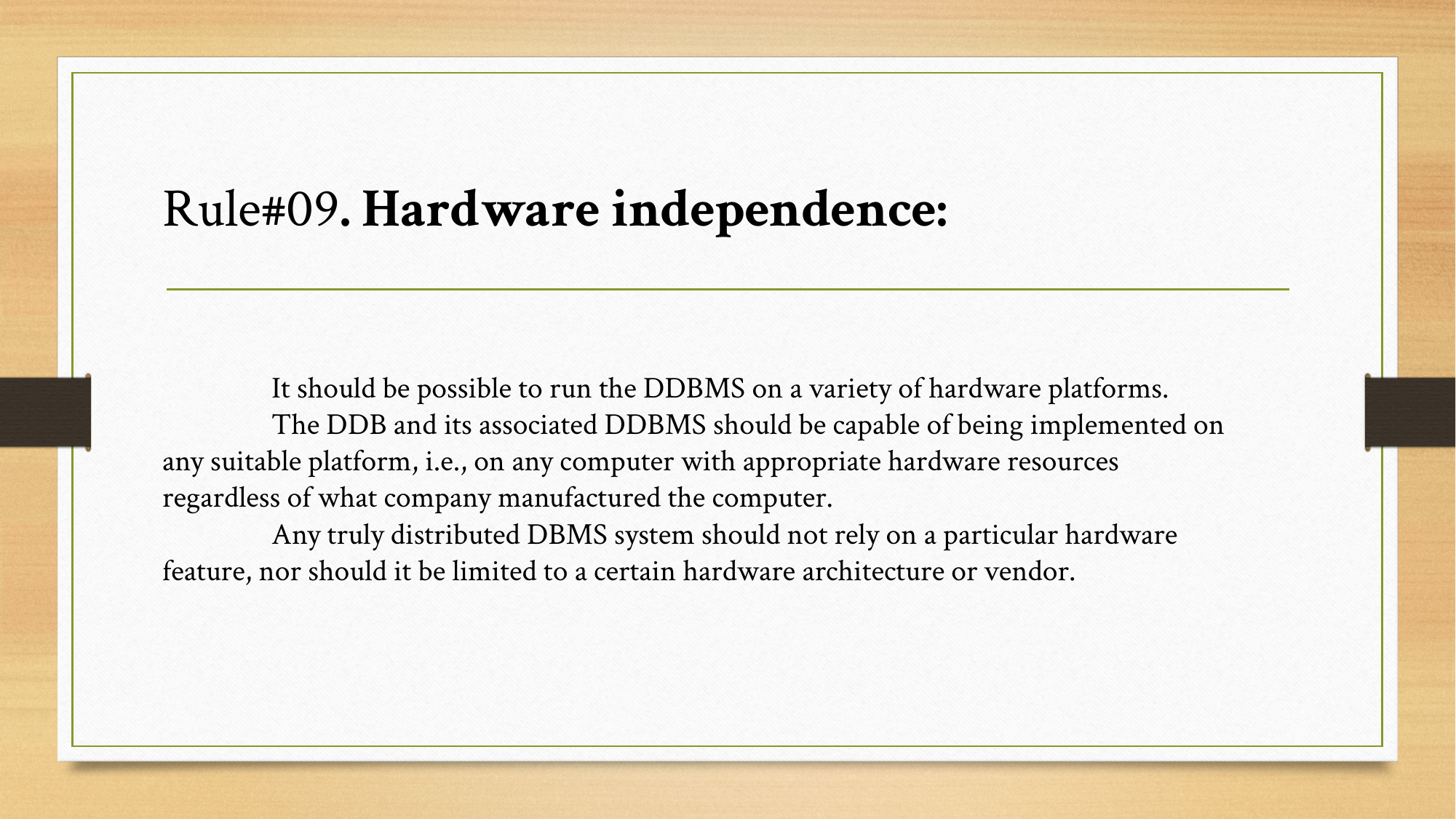

Rule#09. Hardware independence:

	It should be possible to run the DDBMS on a variety of hardware platforms.
	The DDB and its associated DDBMS should be capable of being implemented on any suitable platform, i.e., on any computer with appropriate hardware resources regardless of what company manufactured the computer.
	Any truly distributed DBMS system should not rely on a particular hardware feature, nor should it be limited to a certain hardware architecture or vendor.